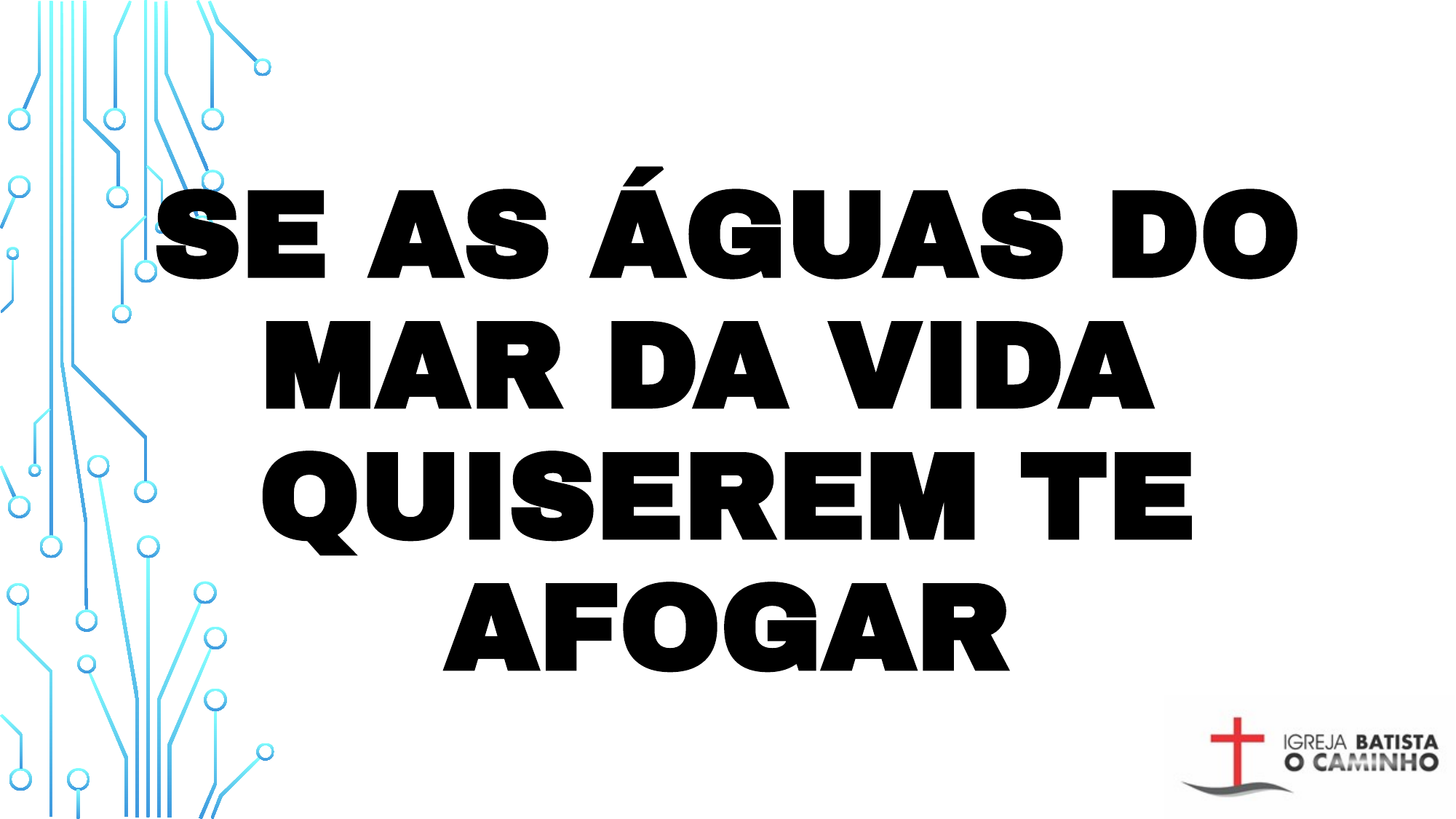

# SE AS ÁGUAS DO MAR DA VIDA QUISEREM TE AFOGAR